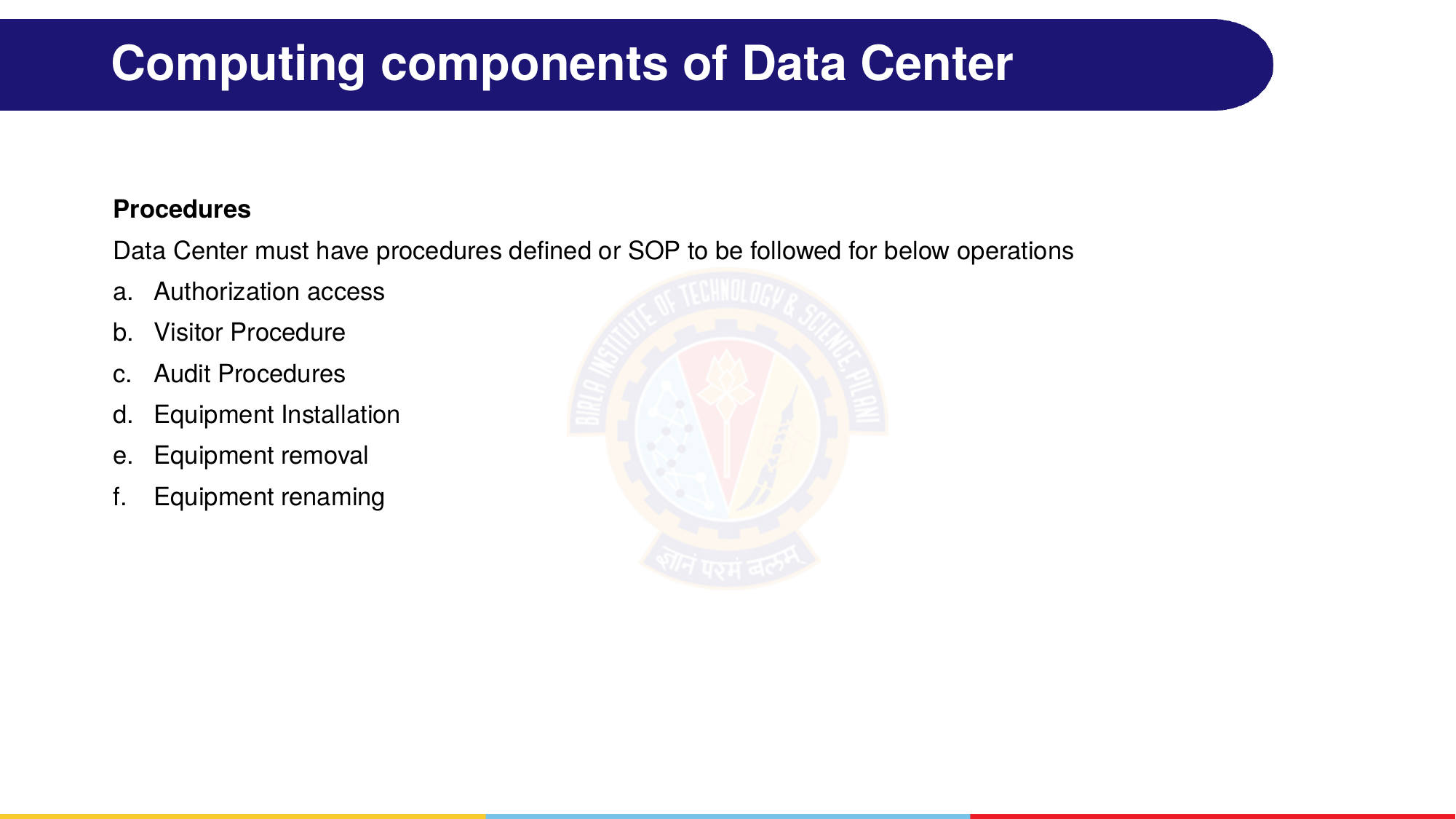

# Computing components of Data Center
Procedures
Data Center must have procedures defined or SOP to be followed for below operations
Authorization access
Visitor Procedure
Audit Procedures
Equipment Installation
Equipment removal
Equipment renaming